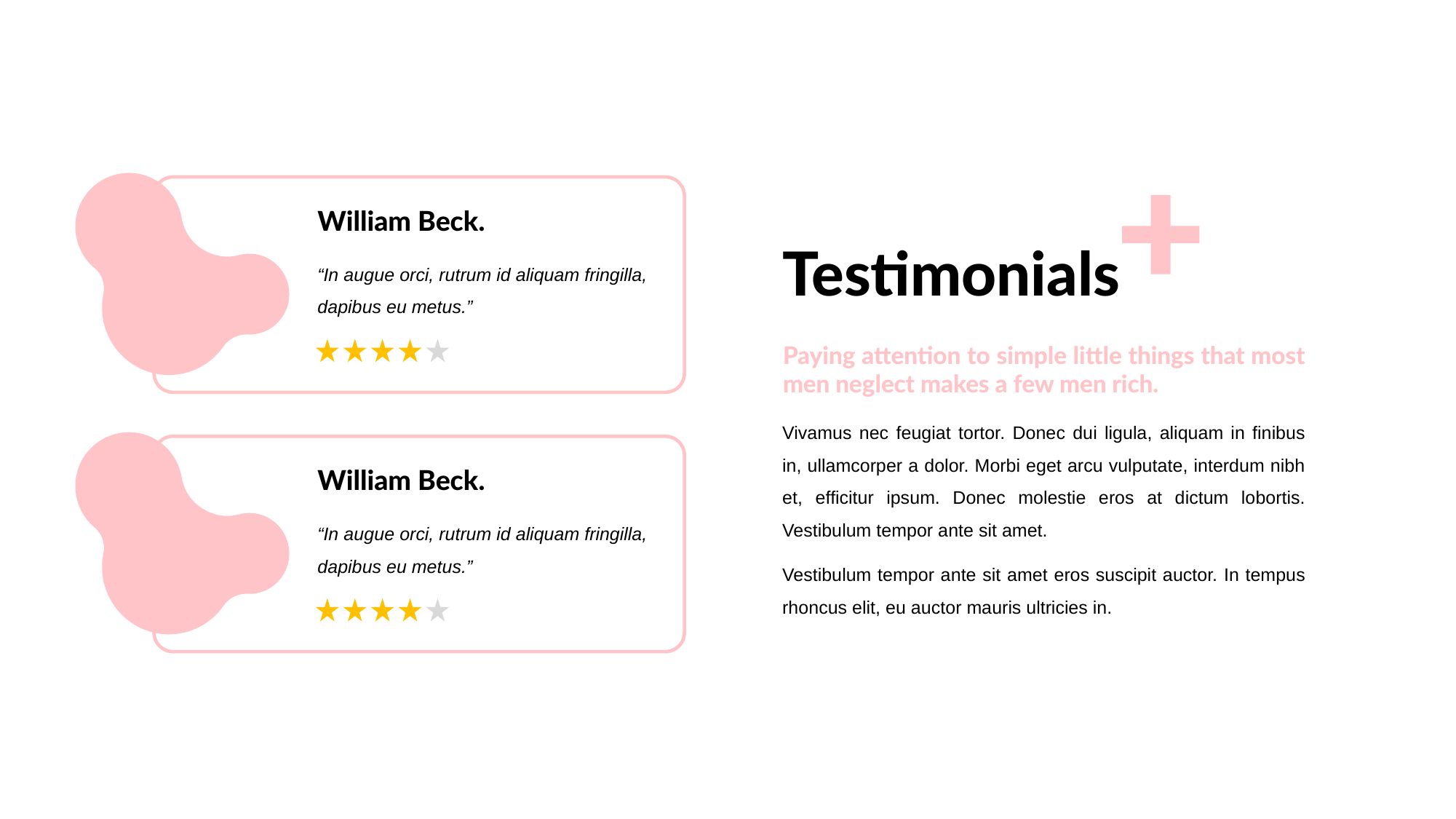

# Testimonials
William Beck.
“In augue orci, rutrum id aliquam fringilla, dapibus eu metus.”
Paying attention to simple little things that most men neglect makes a few men rich.

Vivamus nec feugiat tortor. Donec dui ligula, aliquam in finibus in, ullamcorper a dolor. Morbi eget arcu vulputate, interdum nibh et, efficitur ipsum. Donec molestie eros at dictum lobortis. Vestibulum tempor ante sit amet.

William Beck.
“In augue orci, rutrum id aliquam fringilla, dapibus eu metus.”
Vestibulum tempor ante sit amet eros suscipit auctor. In tempus rhoncus elit, eu auctor mauris ultricies in.